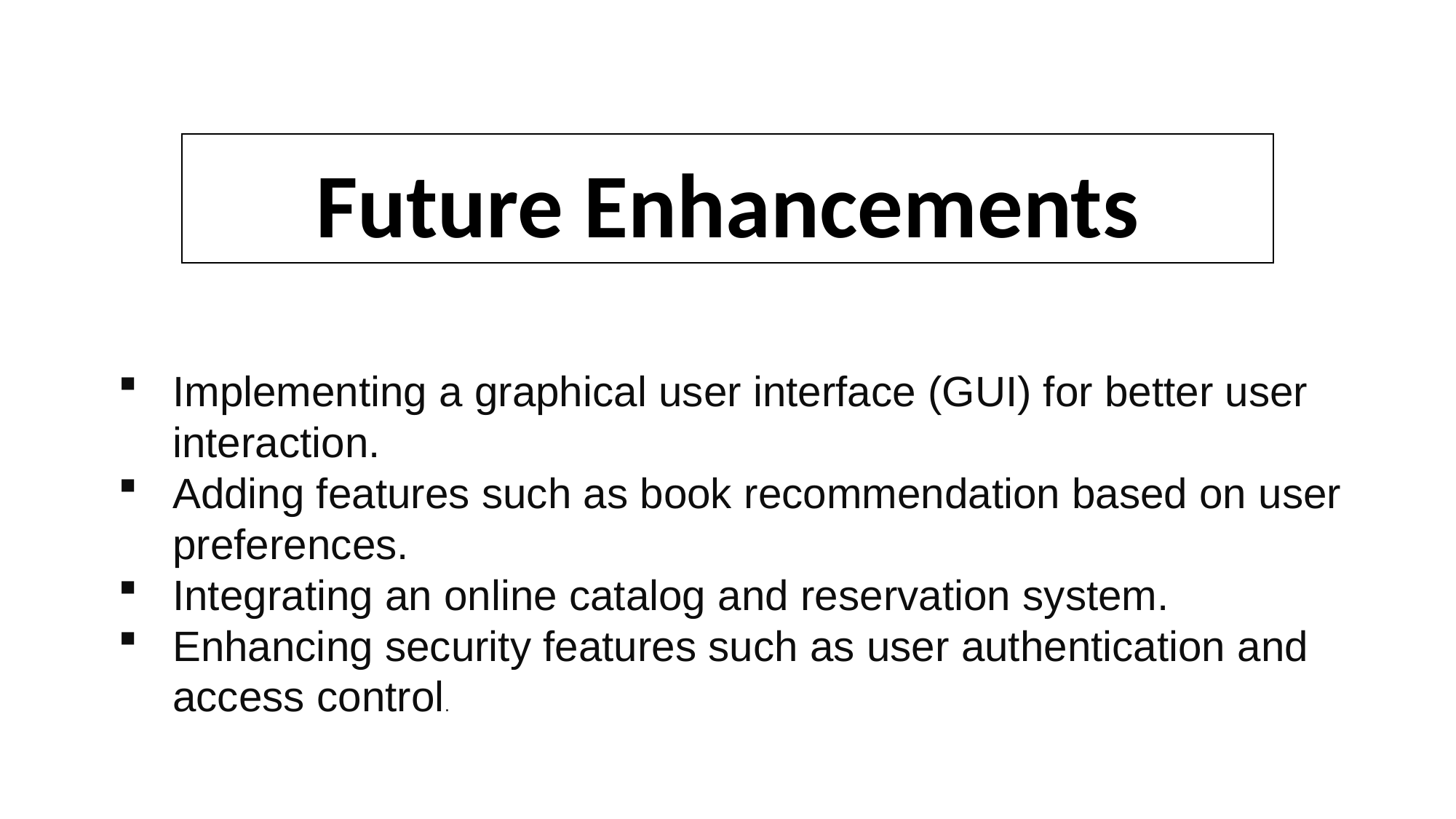

# Future Enhancements

Implementing a graphical user interface (GUI) for better user interaction.
Adding features such as book recommendation based on user preferences.
Integrating an online catalog and reservation system.
Enhancing security features such as user authentication and access control.